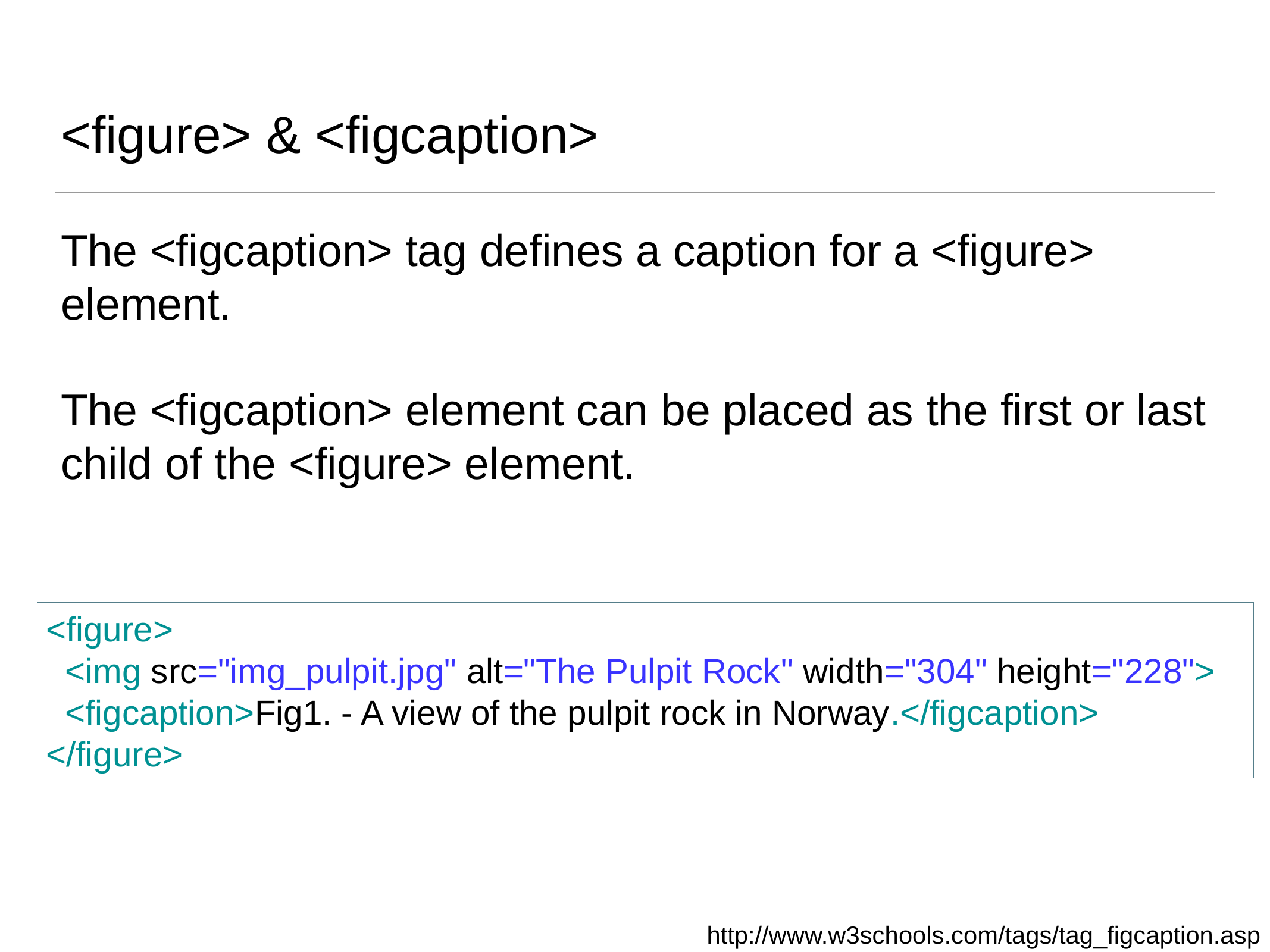

# <figure> & <figcaption>
The <figcaption> tag defines a caption for a <figure> element.
The <figcaption> element can be placed as the first or last child of the <figure> element.
<figure>
  <img src="img_pulpit.jpg" alt="The Pulpit Rock" width="304" height="228">
  <figcaption>Fig1. - A view of the pulpit rock in Norway.</figcaption>
</figure>
http://www.w3schools.com/tags/tag_figcaption.asp